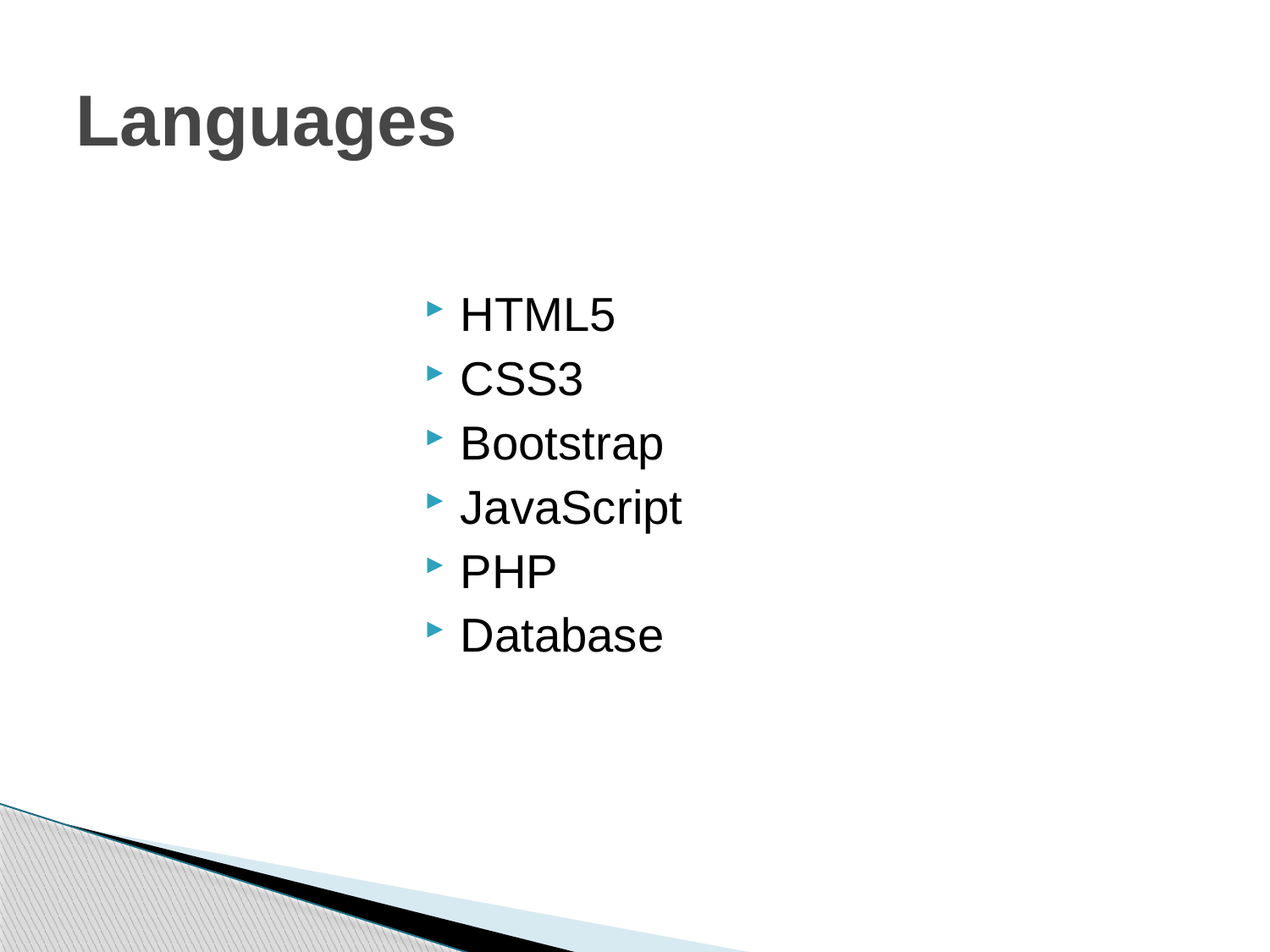

# Languages
HTML5
CSS3
Bootstrap
JavaScript
PHP
Database